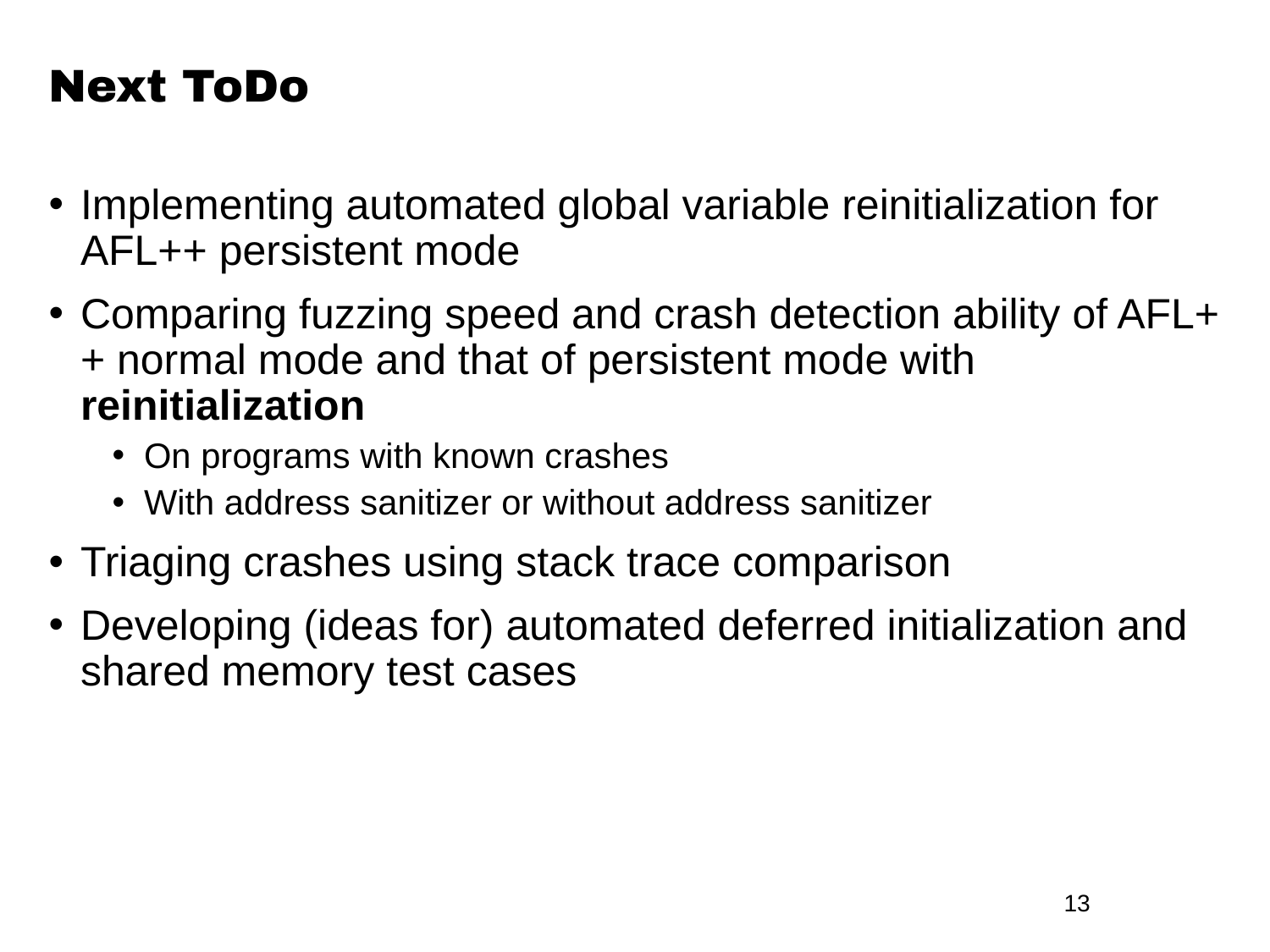

# Next ToDo
Implementing automated global variable reinitialization for AFL++ persistent mode
Comparing fuzzing speed and crash detection ability of AFL++ normal mode and that of persistent mode with reinitialization
On programs with known crashes
With address sanitizer or without address sanitizer
Triaging crashes using stack trace comparison
Developing (ideas for) automated deferred initialization and shared memory test cases